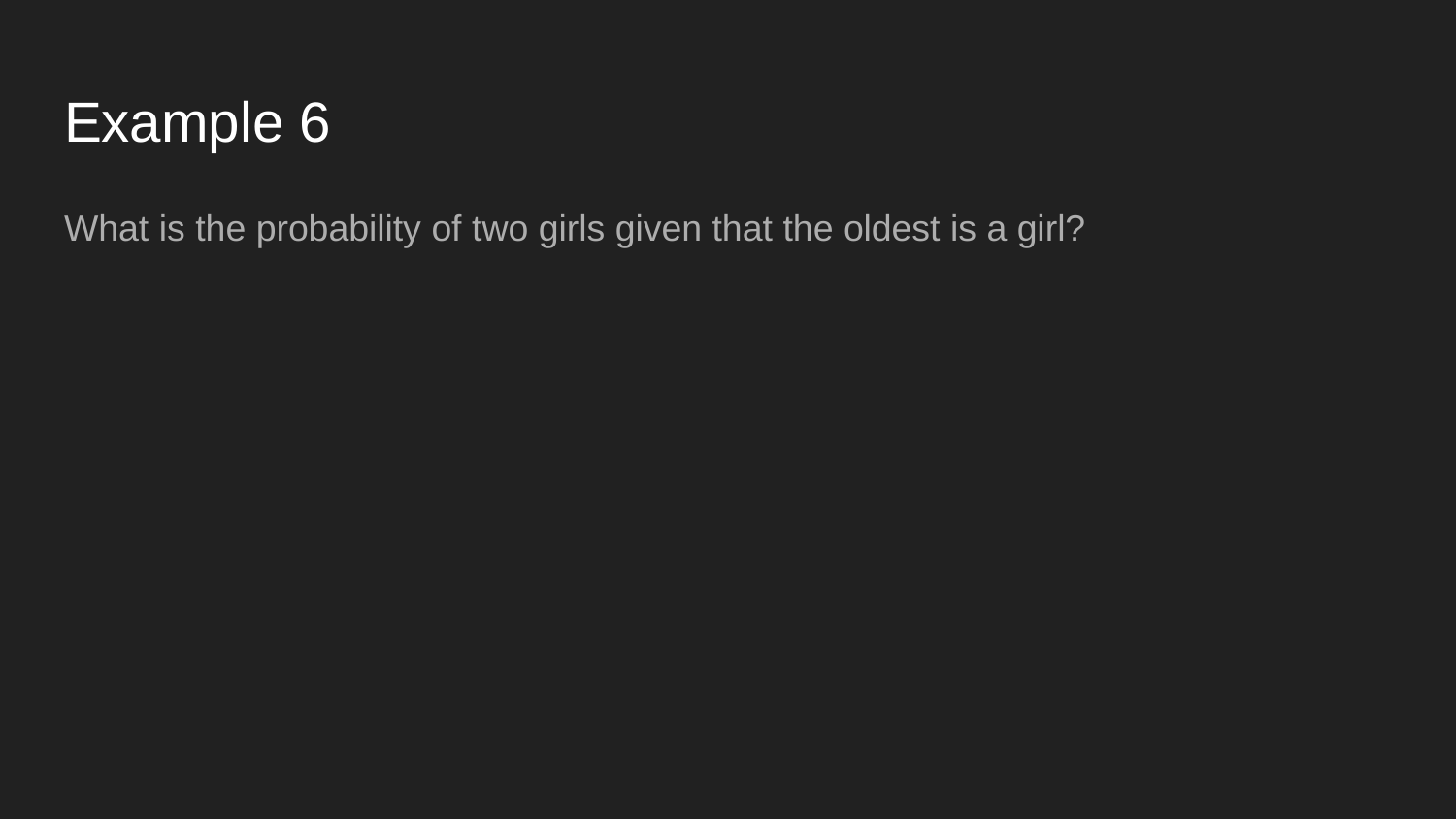

# Example 6
What is the probability of two girls given that the oldest is a girl?